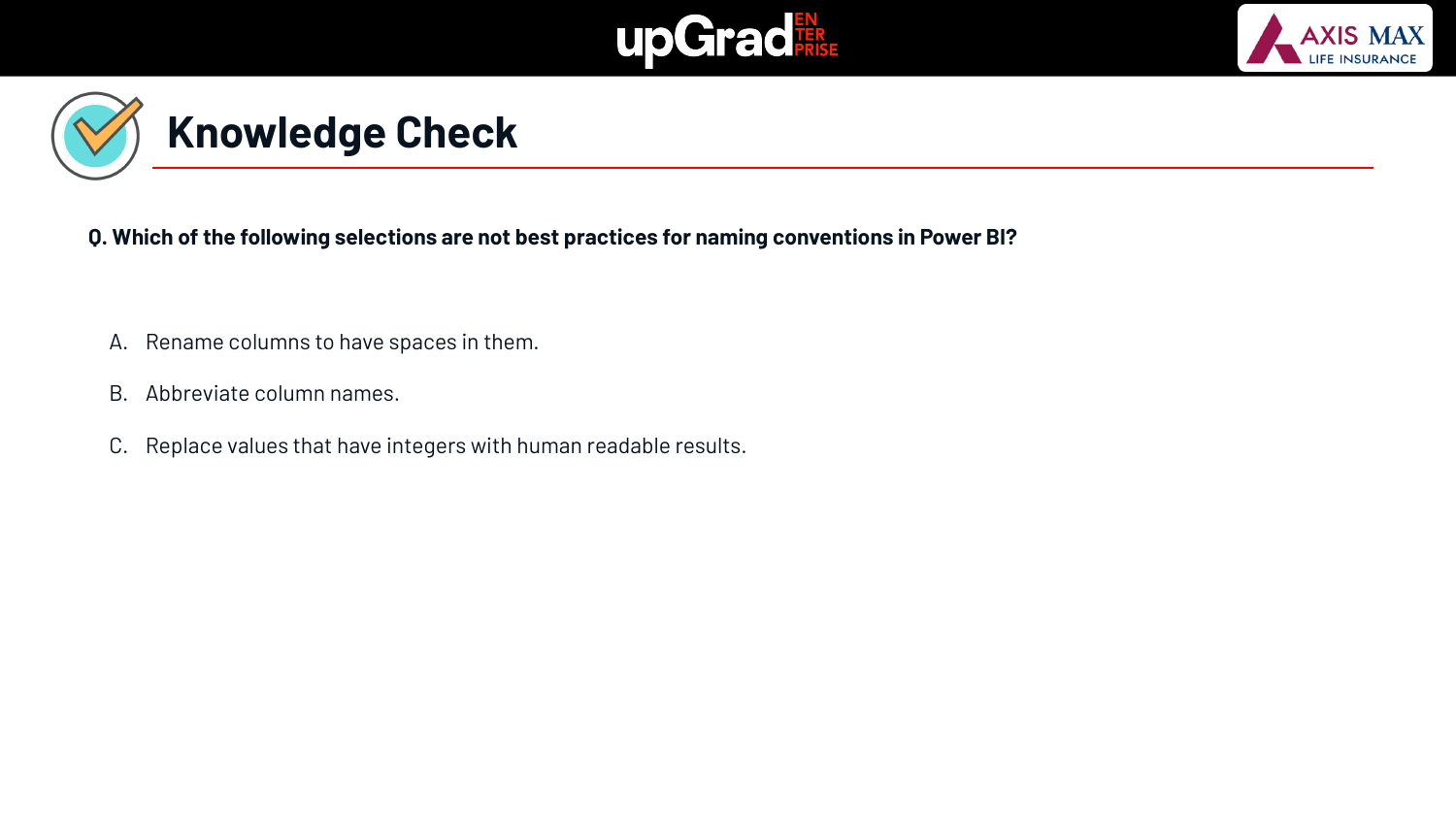

Knowledge Check
Q. Which of the following selections are not best practices for naming conventions in Power BI?

Rename columns to have spaces in them.
Abbreviate column names.
Replace values that have integers with human readable results.